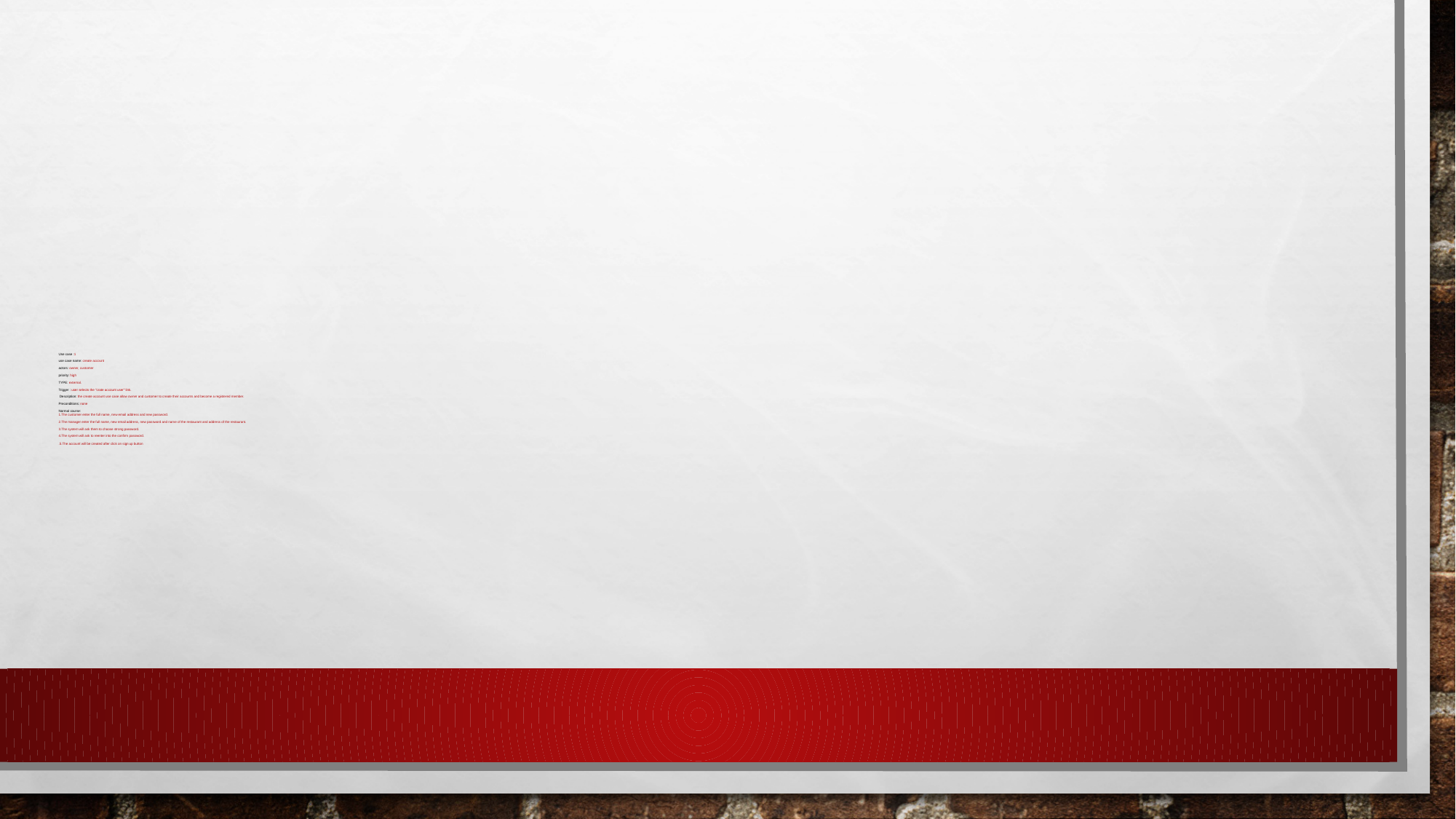

# Use case :1 use case name: create account actors: owner, customer priority: high TYPE: external. Trigger : user selects the “crate account user" link. Description: the create account use case allow owner and customer to create their accounts and become a registered member.   Preconditions: none Normal course: 1.The customer enter the full name, new email address and new password. 2.The manager enter the full name, new email address, new password and name of the restaurant and address of the restaurant. 3.The system will ask them to choose strong password. 4.The system will ask to reenter into the confirm password. 5.The account will be created after click on sign up button.